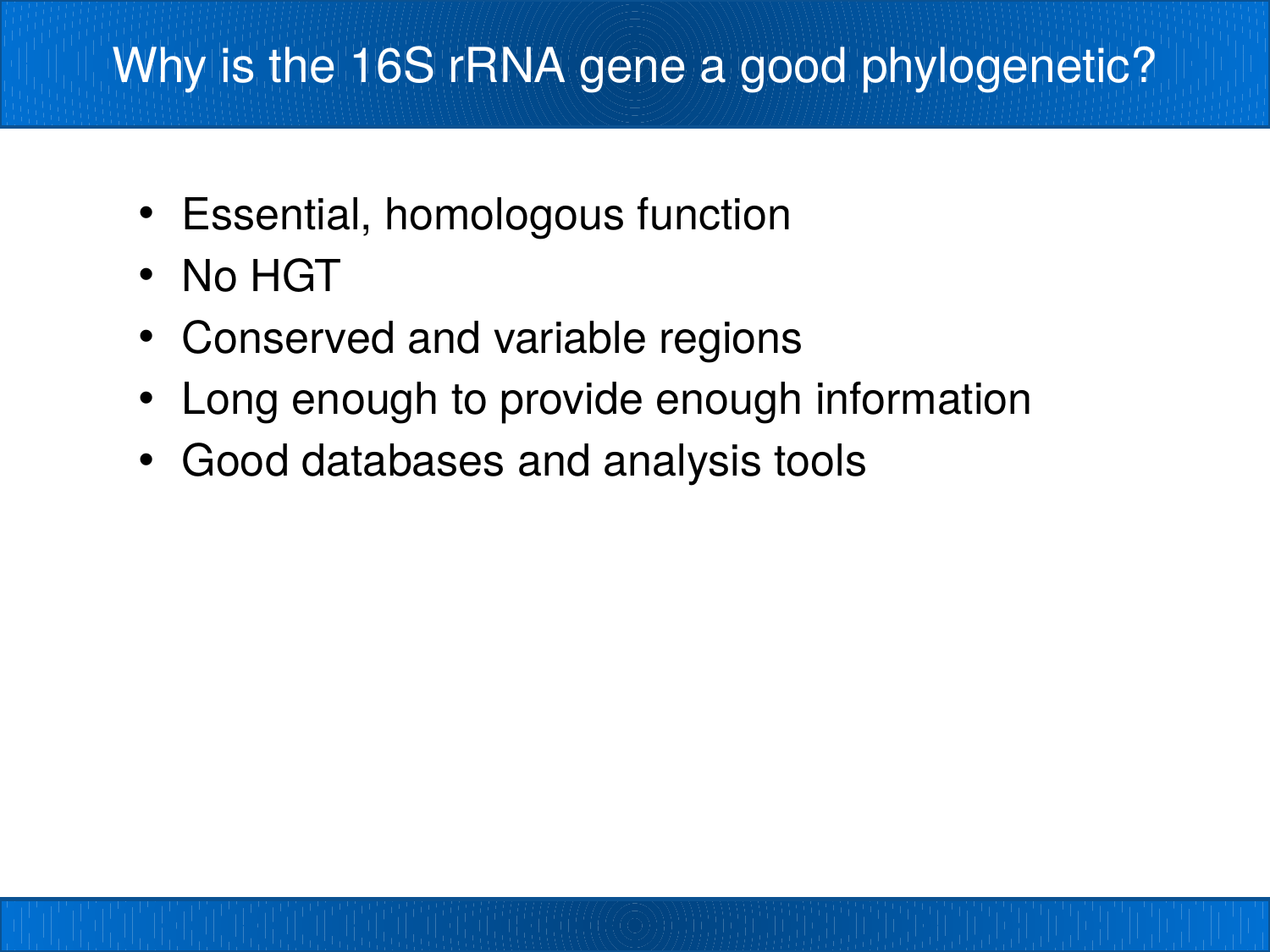

# Why is the 16S rRNA gene a good phylogenetic?
Essential, homologous function
No HGT
Conserved and variable regions
Long enough to provide enough information
Good databases and analysis tools